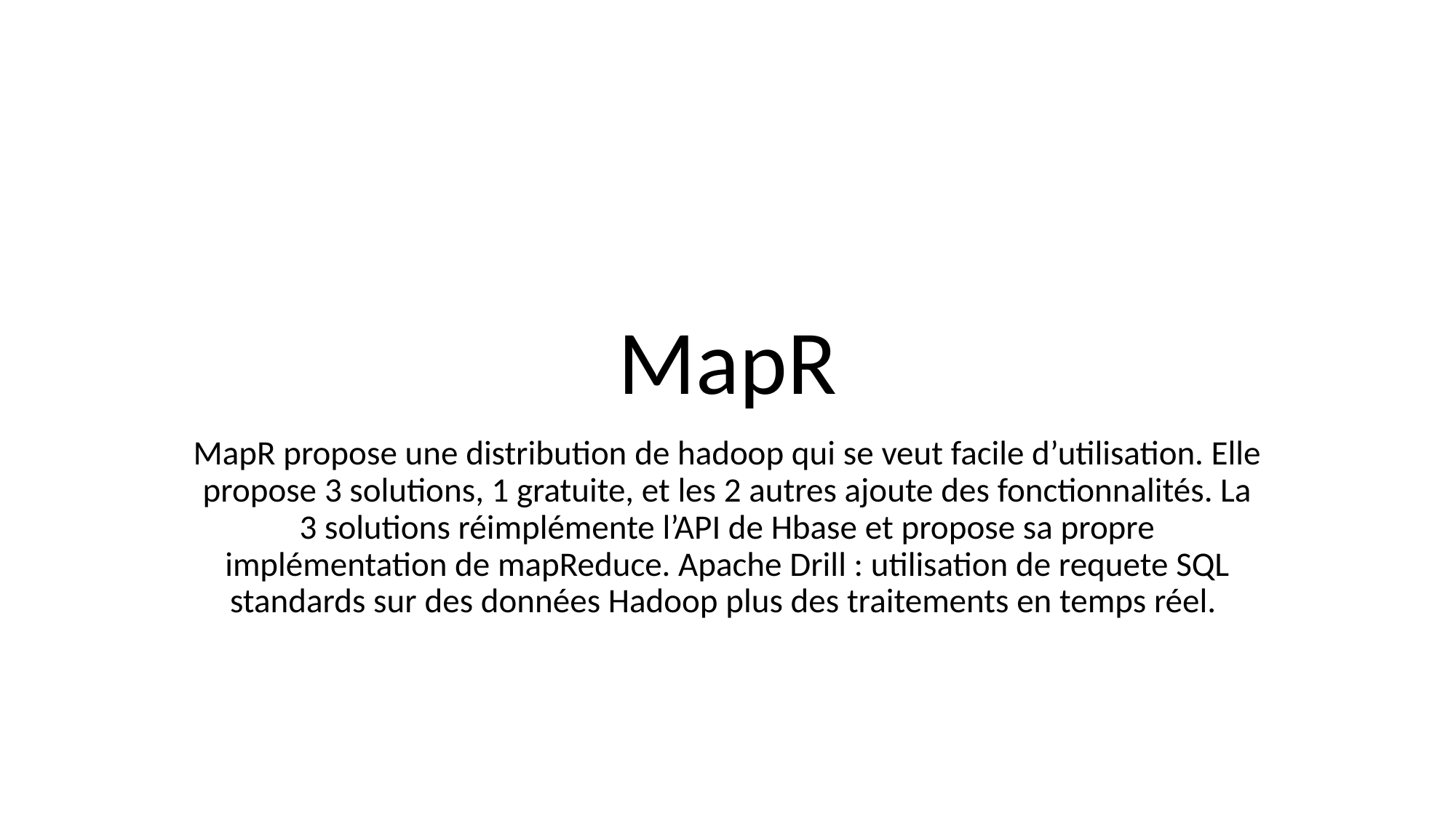

# MapR
MapR propose une distribution de hadoop qui se veut facile d’utilisation. Elle propose 3 solutions, 1 gratuite, et les 2 autres ajoute des fonctionnalités. La 3 solutions réimplémente l’API de Hbase et propose sa propre implémentation de mapReduce. Apache Drill : utilisation de requete SQL standards sur des données Hadoop plus des traitements en temps réel.